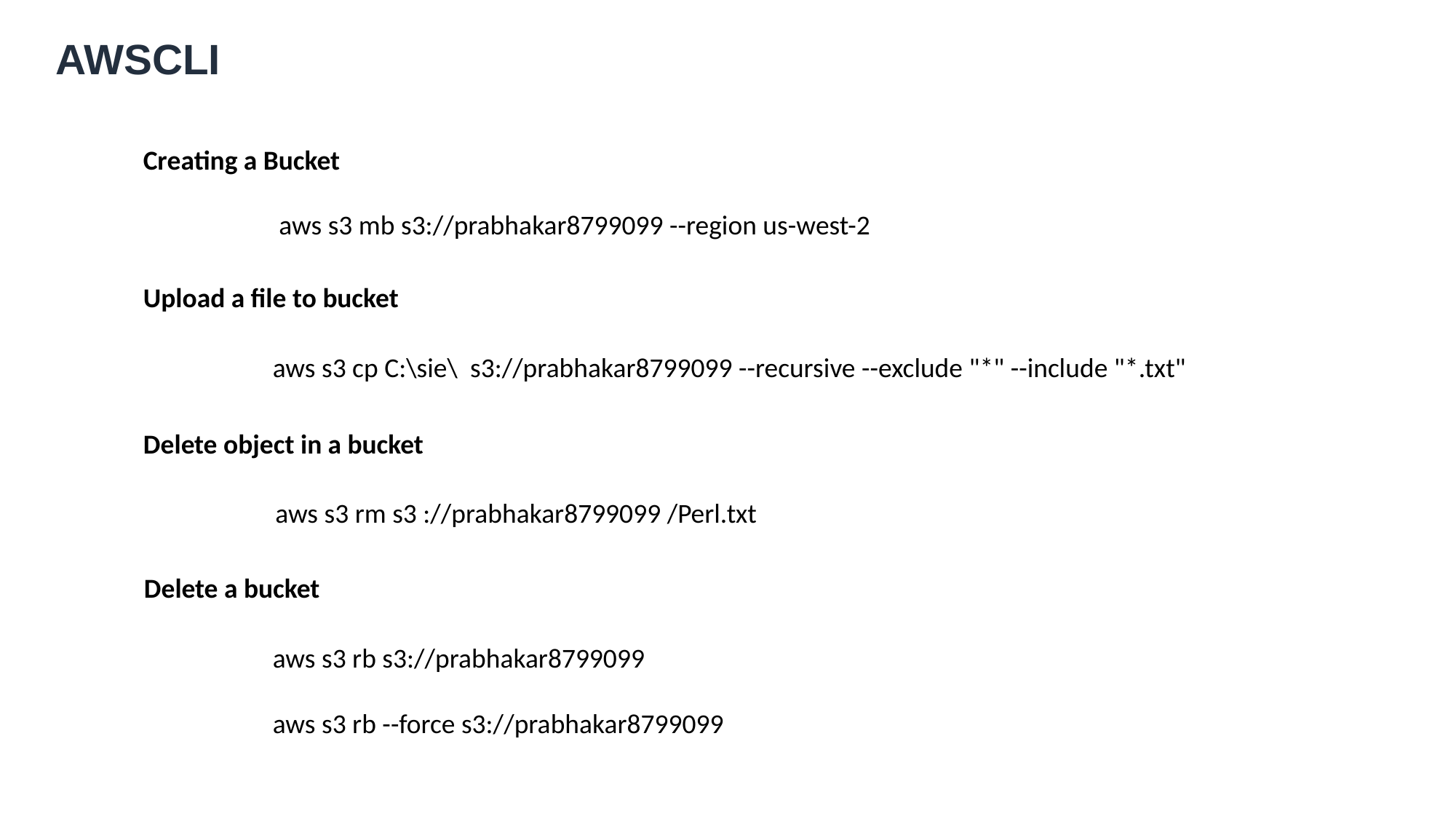

AWSCLI
Creating a Bucket
 aws s3 mb s3://prabhakar8799099 --region us-west-2
Upload a file to bucket

aws s3 cp C:\sie\  s3://prabhakar8799099 --recursive --exclude "*" --include "*.txt"
Delete object in a bucket
aws s3 rm s3 ://prabhakar8799099 /Perl.txt
Delete a bucket
aws s3 rb s3://prabhakar8799099

aws s3 rb --force s3://prabhakar8799099